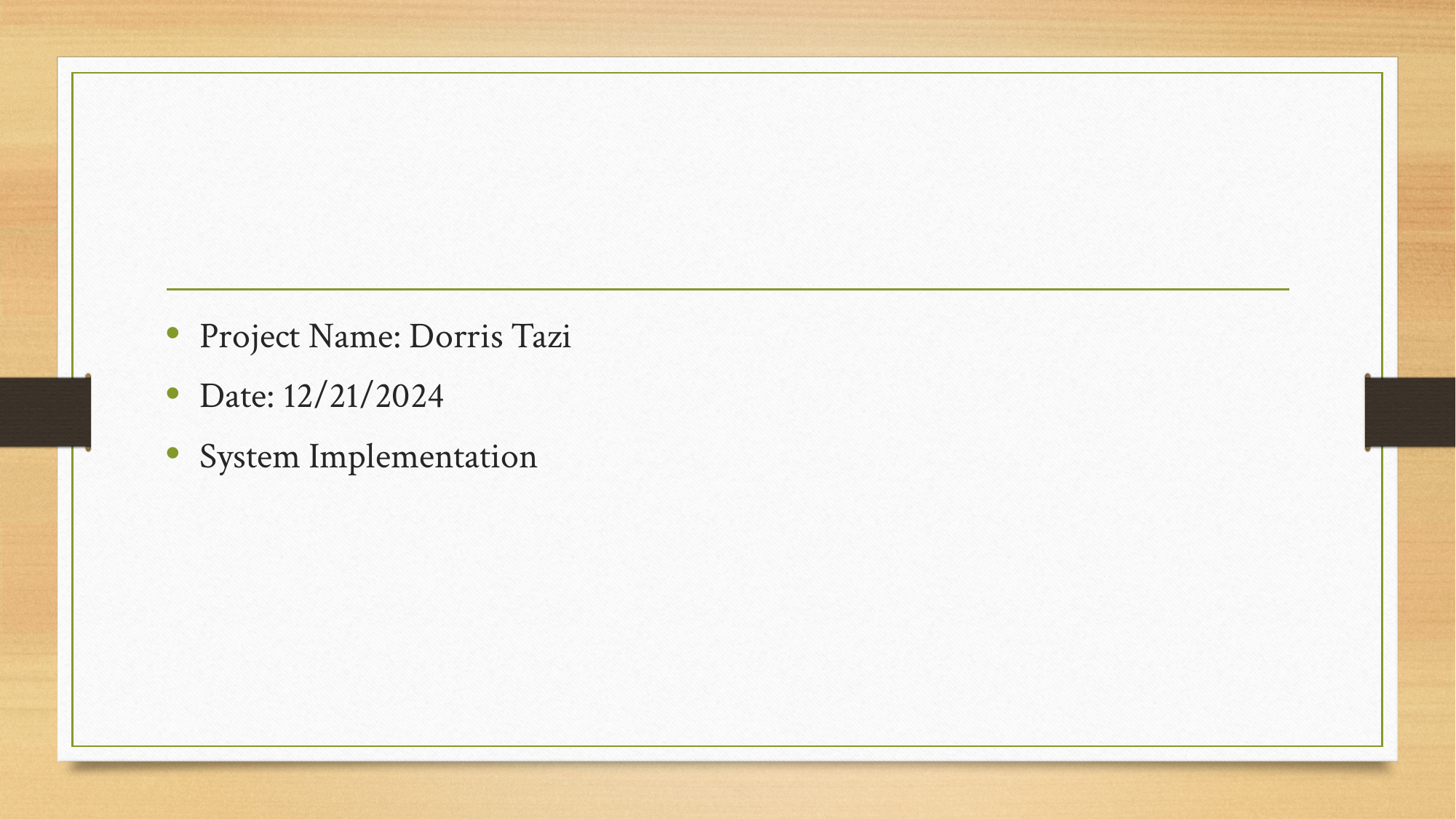

Project Name: Dorris Tazi
Date: 12/21/2024
System Implementation